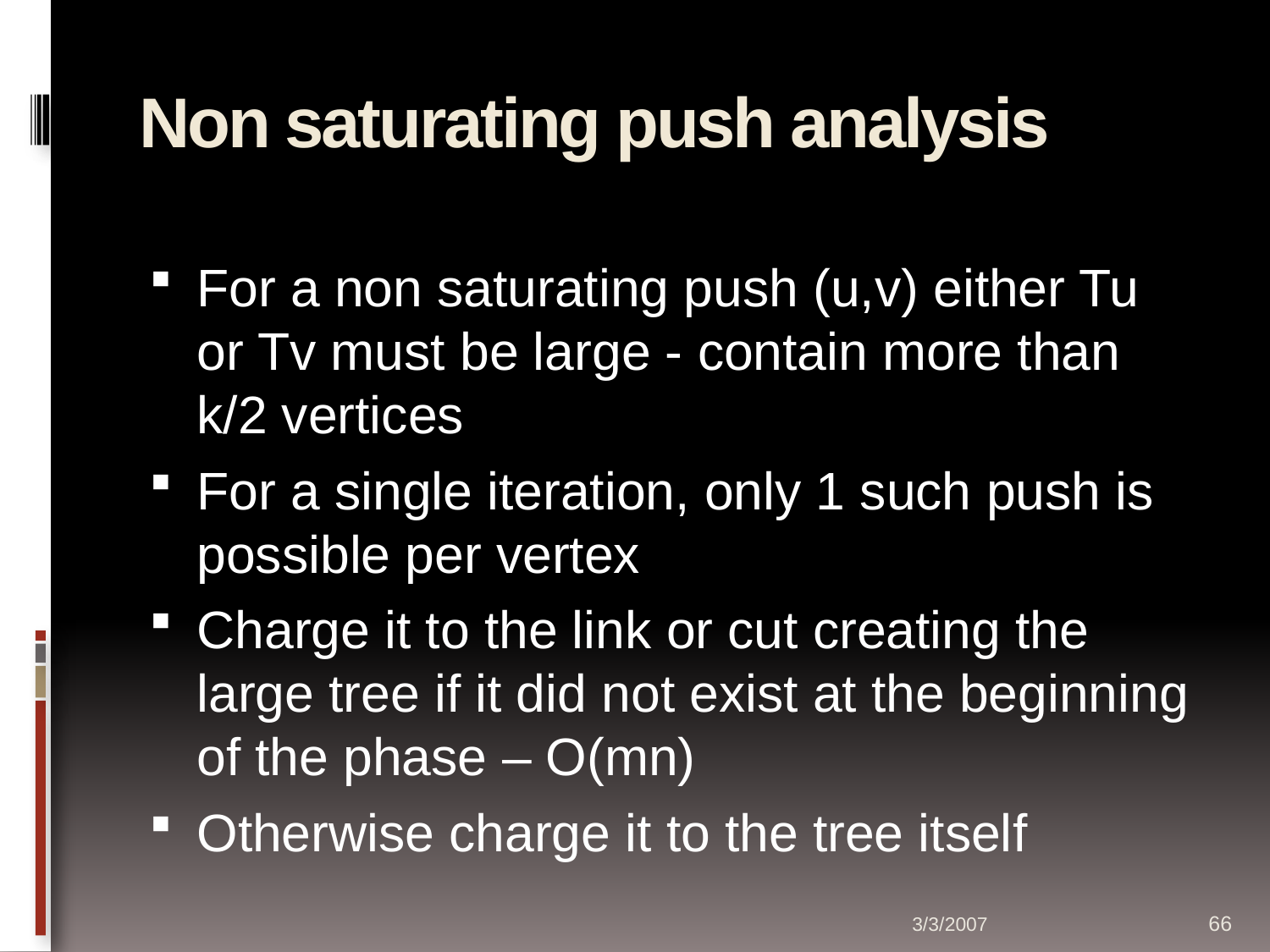

# Non saturating push analysis
For a non saturating push (u,v) either Tu or Tv must be large - contain more than k/2 vertices
For a single iteration, only 1 such push is possible per vertex
Charge it to the link or cut creating the large tree if it did not exist at the beginning of the phase – O(mn)
Otherwise charge it to the tree itself
3/3/2007
66